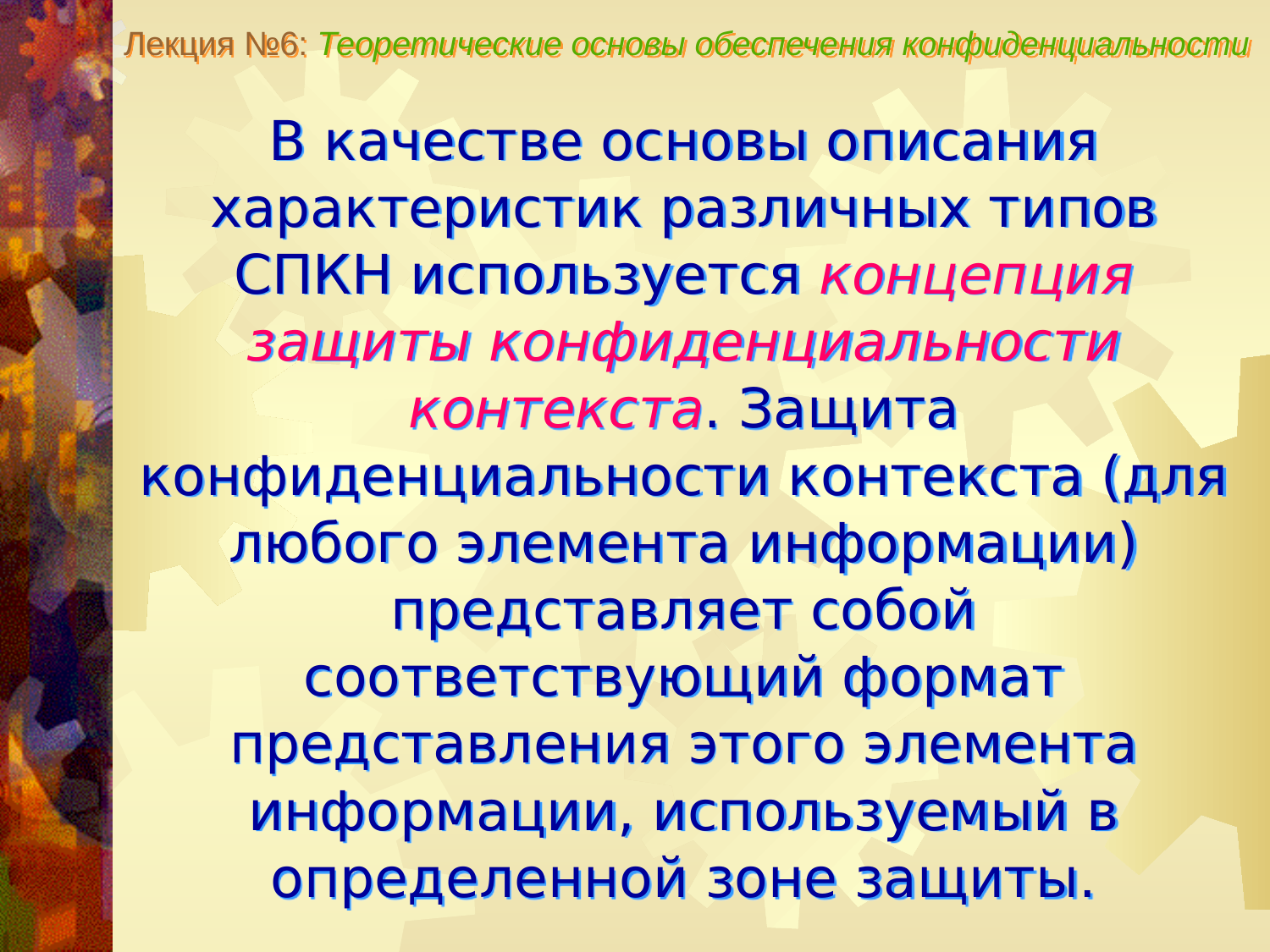

Лекция №6: Теоретические основы обеспечения конфиденциальности
В качестве основы описания характеристик различных типов СПКН используется концепция защиты конфиденциальности контекста. Защита конфиденциальности контекста (для любого элемента информации) представляет собой соответствующий формат представления этого элемента информации, используемый в определенной зоне защиты.